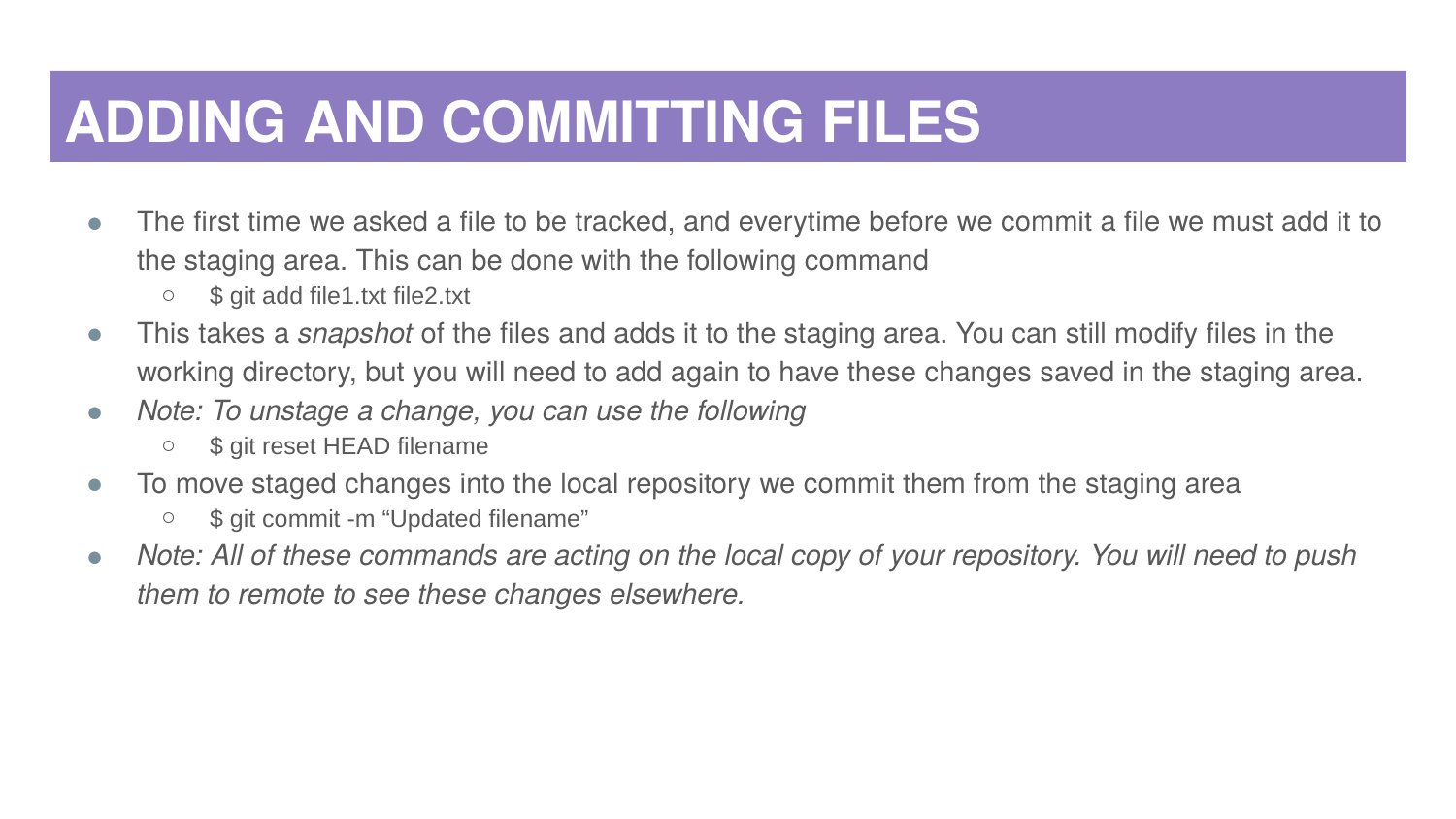

# ADDING AND COMMITTING FILES
The first time we asked a file to be tracked, and everytime before we commit a file we must add it to the staging area. This can be done with the following command
$ git add file1.txt file2.txt
This takes a snapshot of the files and adds it to the staging area. You can still modify files in the working directory, but you will need to add again to have these changes saved in the staging area.
Note: To unstage a change, you can use the following
$ git reset HEAD filename
To move staged changes into the local repository we commit them from the staging area
$ git commit -m “Updated filename”
Note: All of these commands are acting on the local copy of your repository. You will need to push them to remote to see these changes elsewhere.